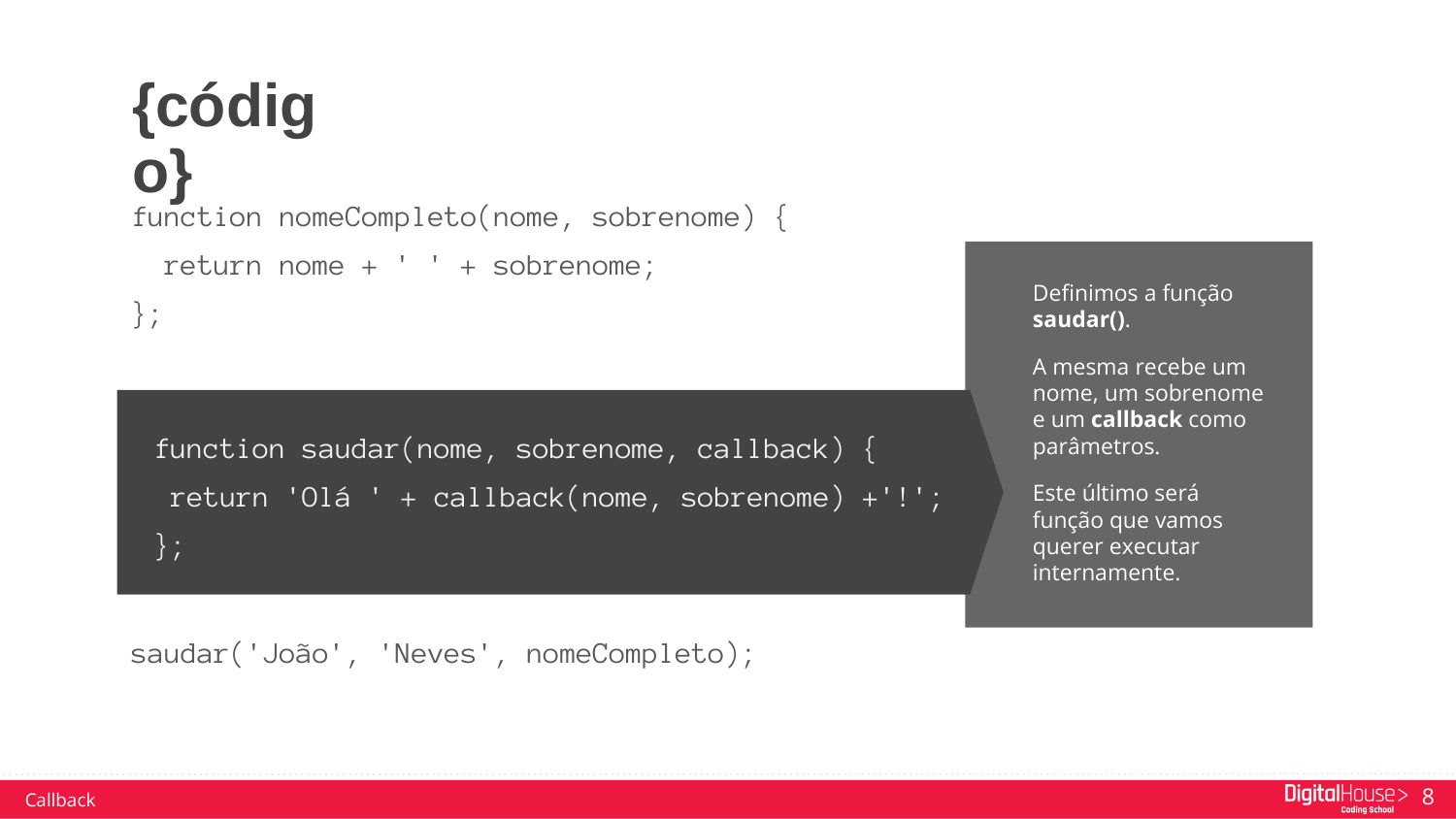

{código}
function nomeCompleto(nome, sobrenome) {
  return nome + ' ' + sobrenome;
};

saudar('João', 'Neves', nomeCompleto);

Definimos a função saudar().
A mesma recebe um nome, um sobrenome e um callback como parâmetros.
Este último será função que vamos querer executar internamente.
function saudar(nome, sobrenome, callback) {
 return 'Olá ' + callback(nome, sobrenome) +'!';
};